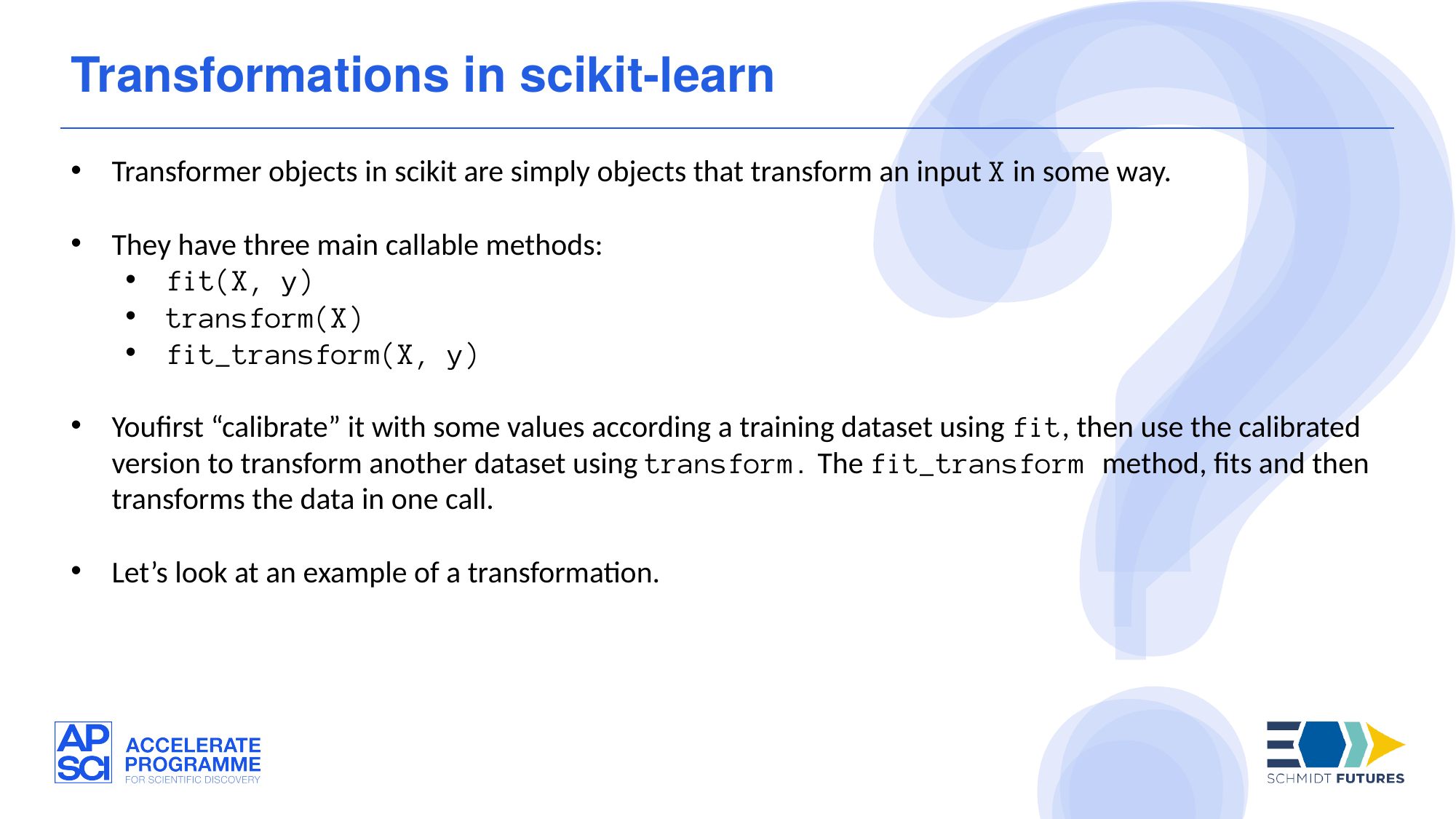

Transformations in scikit-learn

Transformer objects in scikit are simply objects that transform an input X in some way.

They have three main callable methods:
fit(X, y)
transform(X)
fit_transform(X, y)

Youfirst “calibrate” it with some values according a training dataset using fit, then use the calibrated version to transform another dataset using transform. The fit_transform method, fits and then transforms the data in one call.

Let’s look at an example of a transformation.